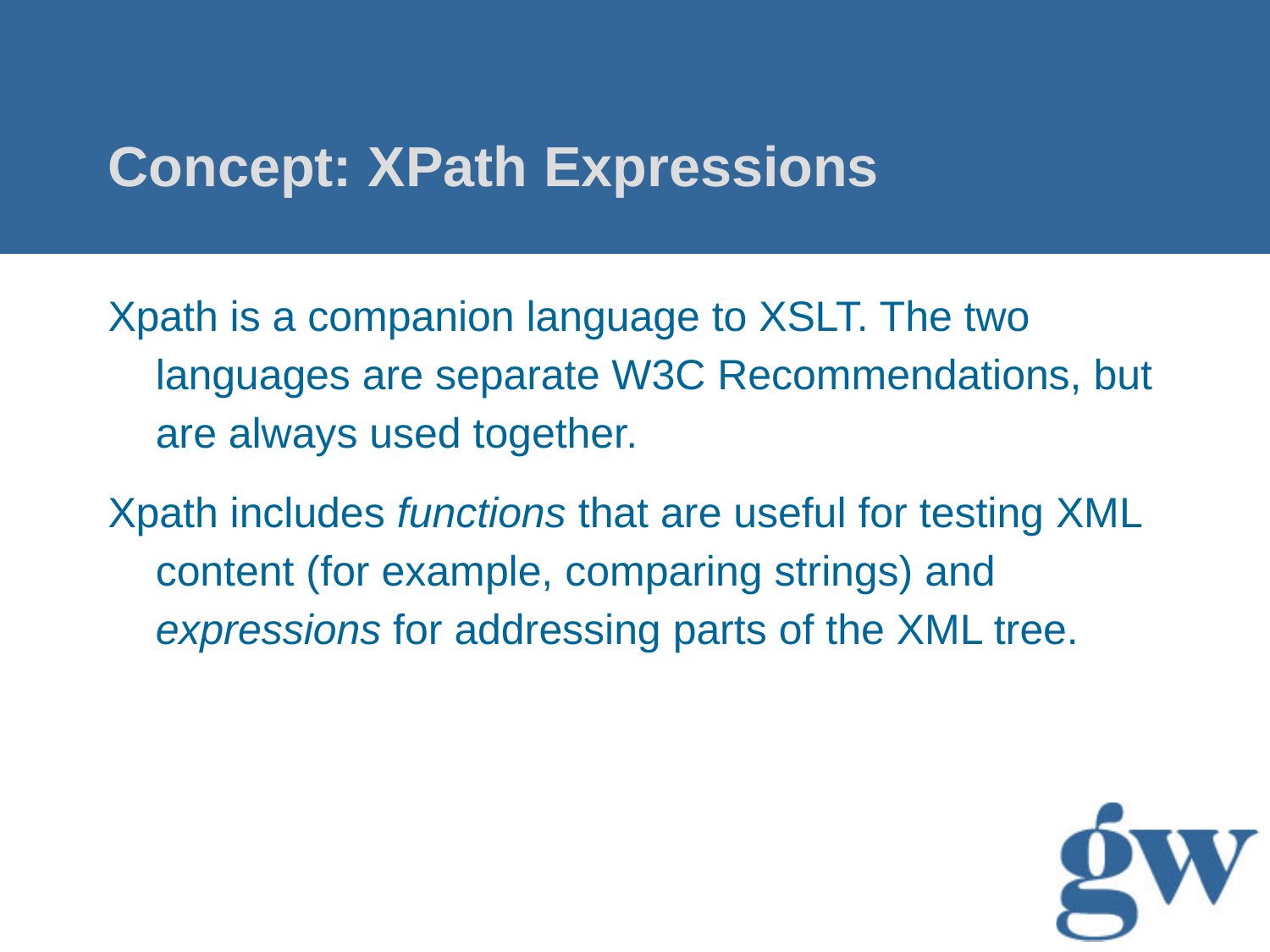

# Concept: XPath Expressions
Xpath is a companion language to XSLT. The two languages are separate W3C Recommendations, but are always used together.
Xpath includes functions that are useful for testing XML content (for example, comparing strings) and expressions for addressing parts of the XML tree.